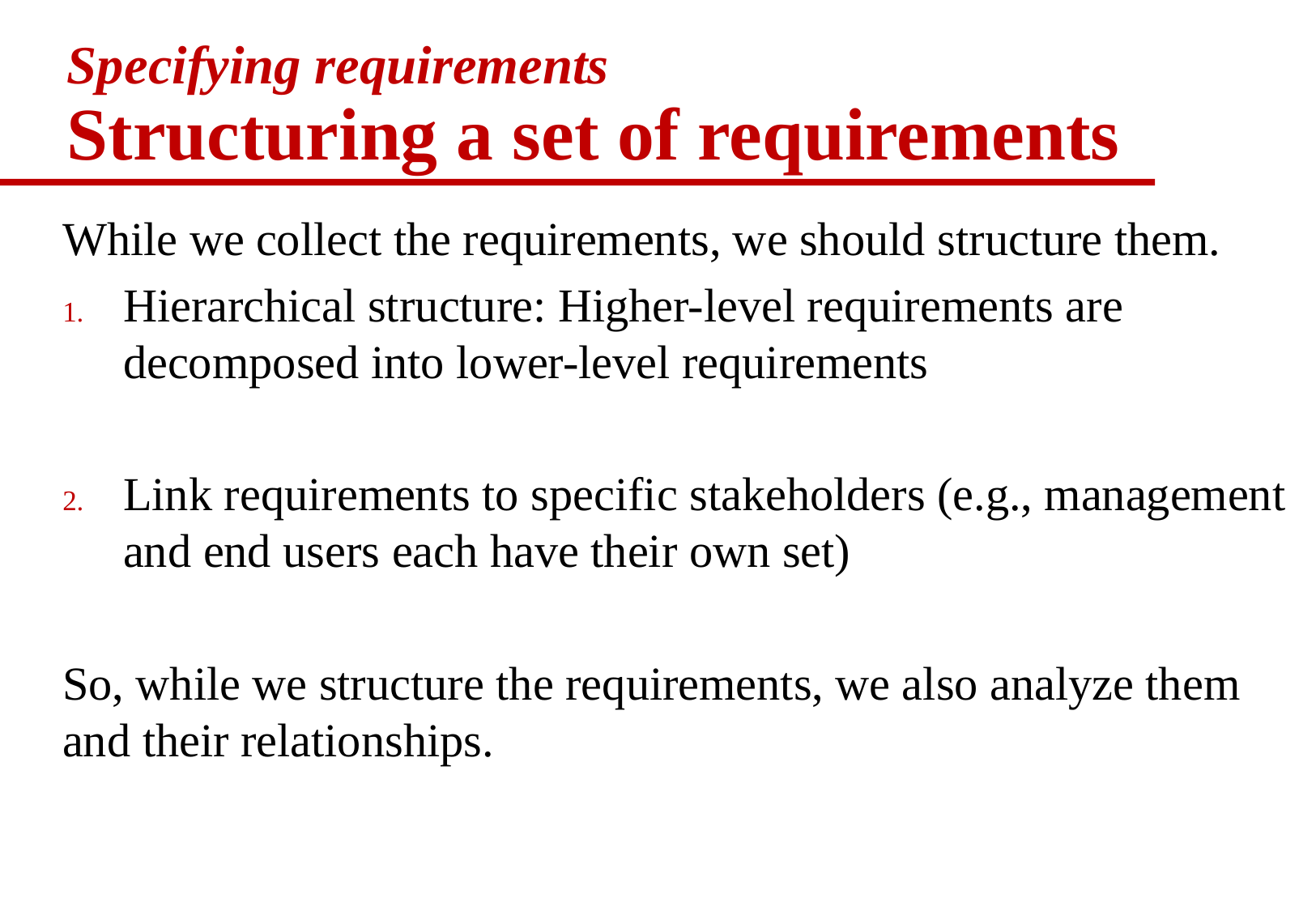

# Specifying requirements Structuring a set of requirements
While we collect the requirements, we should structure them.
Hierarchical structure: Higher-level requirements are decomposed into lower-level requirements

Link requirements to specific stakeholders (e.g., management and end users each have their own set)

So, while we structure the requirements, we also analyze them and their relationships.